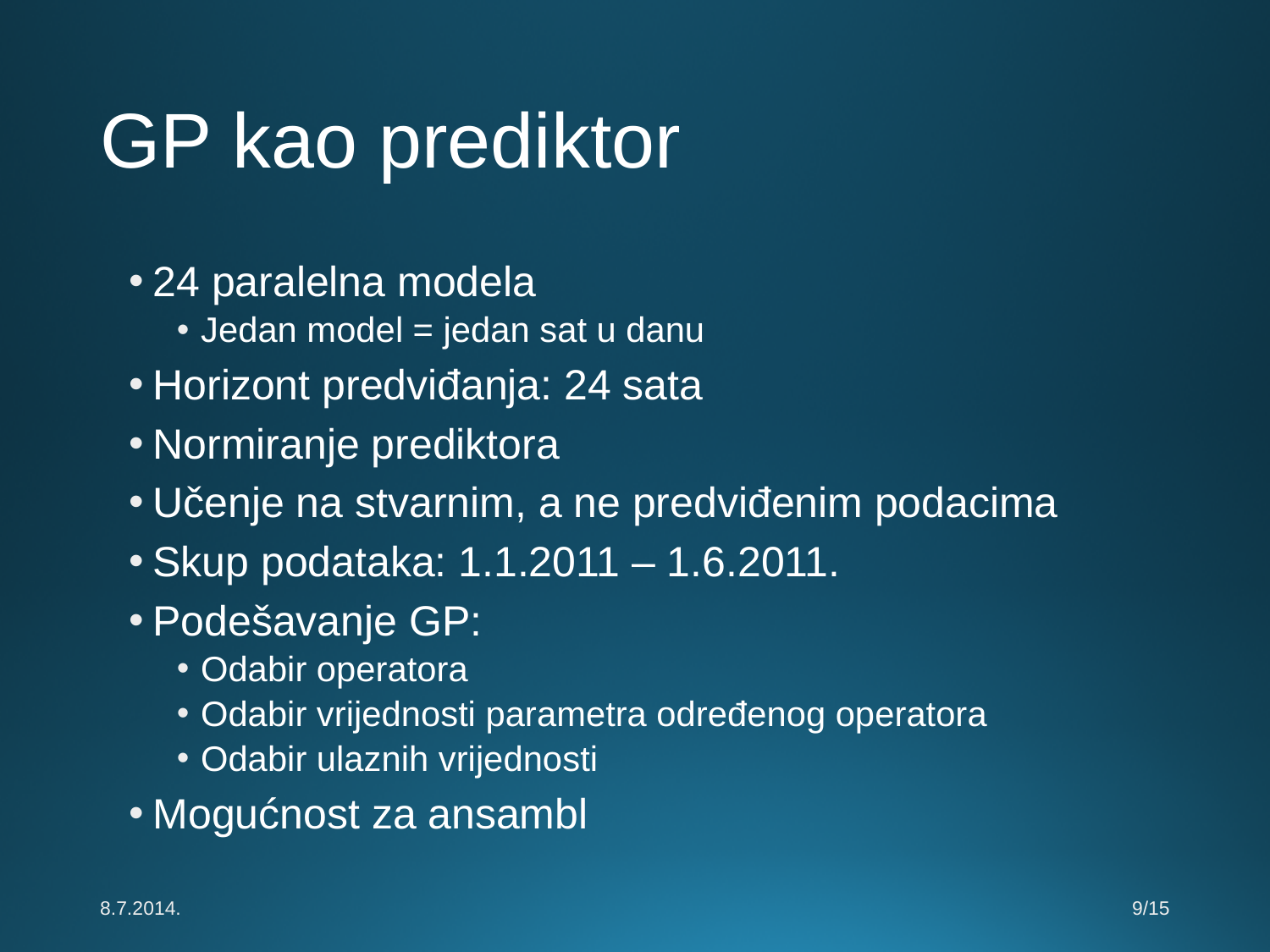

# GP kao prediktor
24 paralelna modela
Jedan model = jedan sat u danu
Horizont predviđanja: 24 sata
Normiranje prediktora
Učenje na stvarnim, a ne predviđenim podacima
Skup podataka: 1.1.2011 – 1.6.2011.
Podešavanje GP:
Odabir operatora
Odabir vrijednosti parametra određenog operatora
Odabir ulaznih vrijednosti
Mogućnost za ansambl
8.7.2014.
9/15